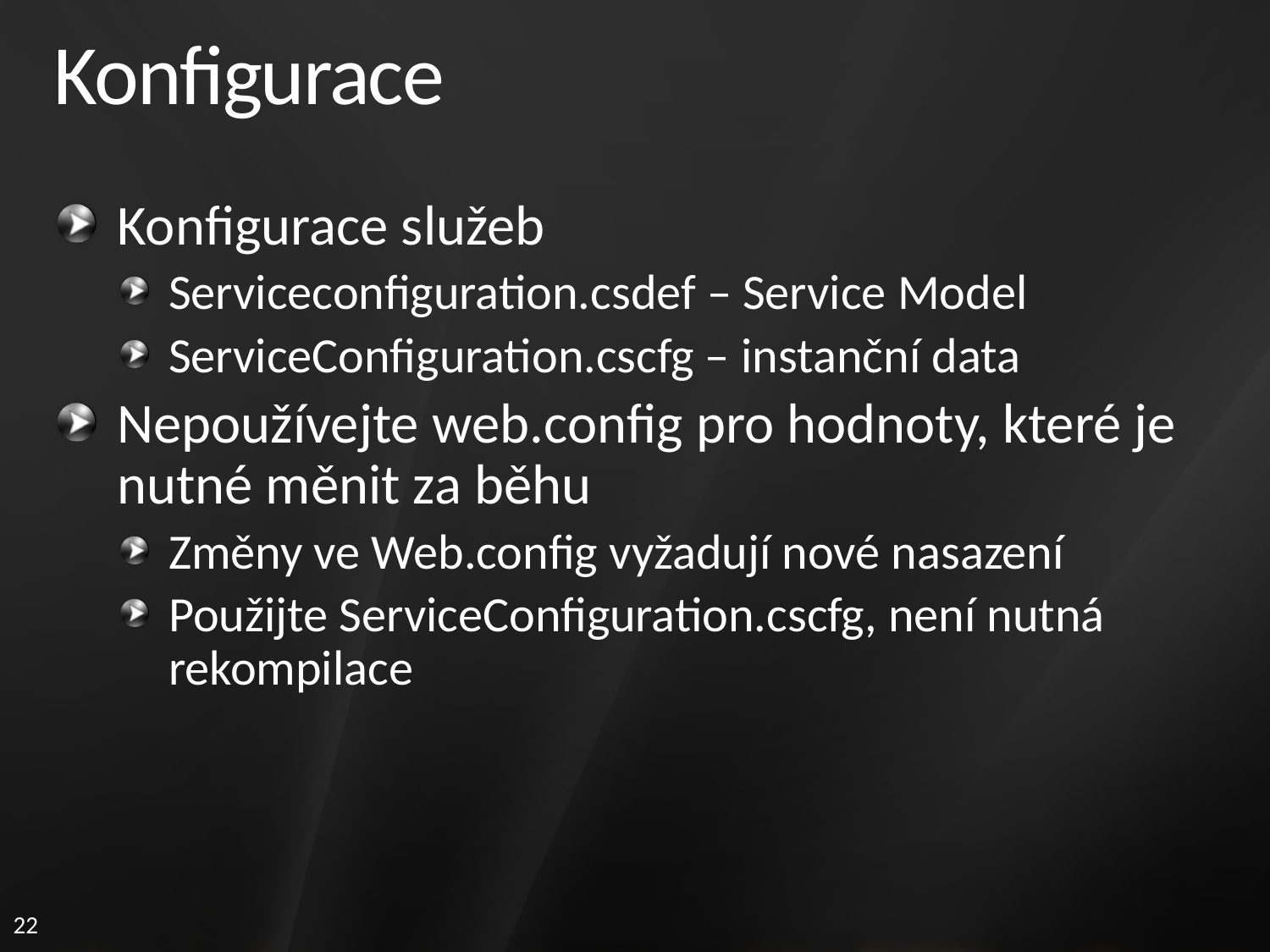

# Konfigurace
Konfigurace služeb
Serviceconfiguration.csdef – Service Model
ServiceConfiguration.cscfg – instanční data
Nepoužívejte web.config pro hodnoty, které je nutné měnit za běhu
Změny ve Web.config vyžadují nové nasazení
Použijte ServiceConfiguration.cscfg, není nutná rekompilace